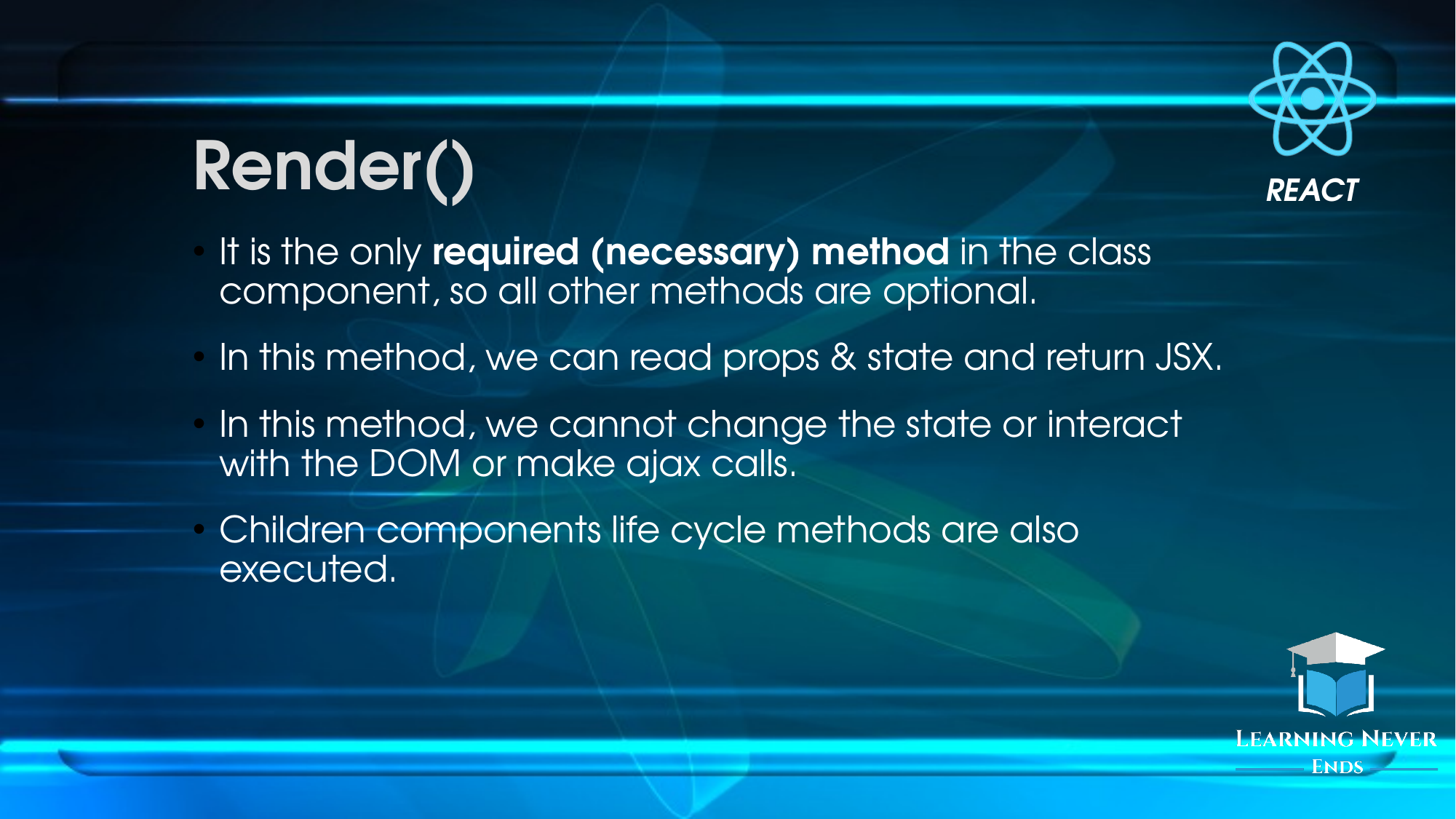

# Render()
It is the only required (necessary) method in the class component, so all other methods are optional.
In this method, we can read props & state and return JSX.
In this method, we cannot change the state or interact with the DOM or make ajax calls.
Children components life cycle methods are also executed.